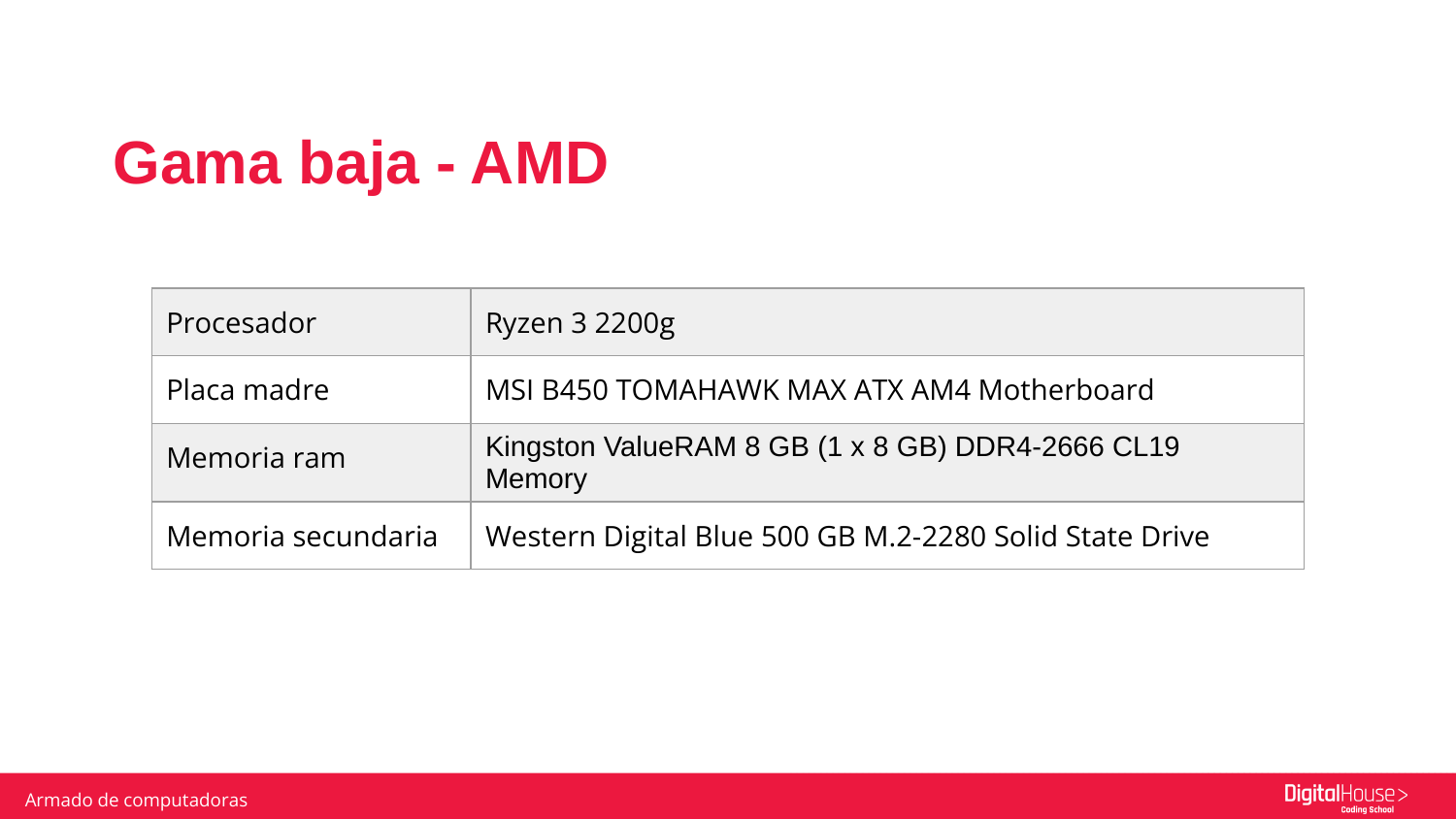

Gama baja - AMD

| Procesador | Ryzen 3 2200g |
| --- | --- |
| Placa madre | MSI B450 TOMAHAWK MAX ATX AM4 Motherboard |
| Memoria ram | Kingston ValueRAM 8 GB (1 x 8 GB) DDR4-2666 CL19 Memory |
| Memoria secundaria | Western Digital Blue 500 GB M.2-2280 Solid State Drive |